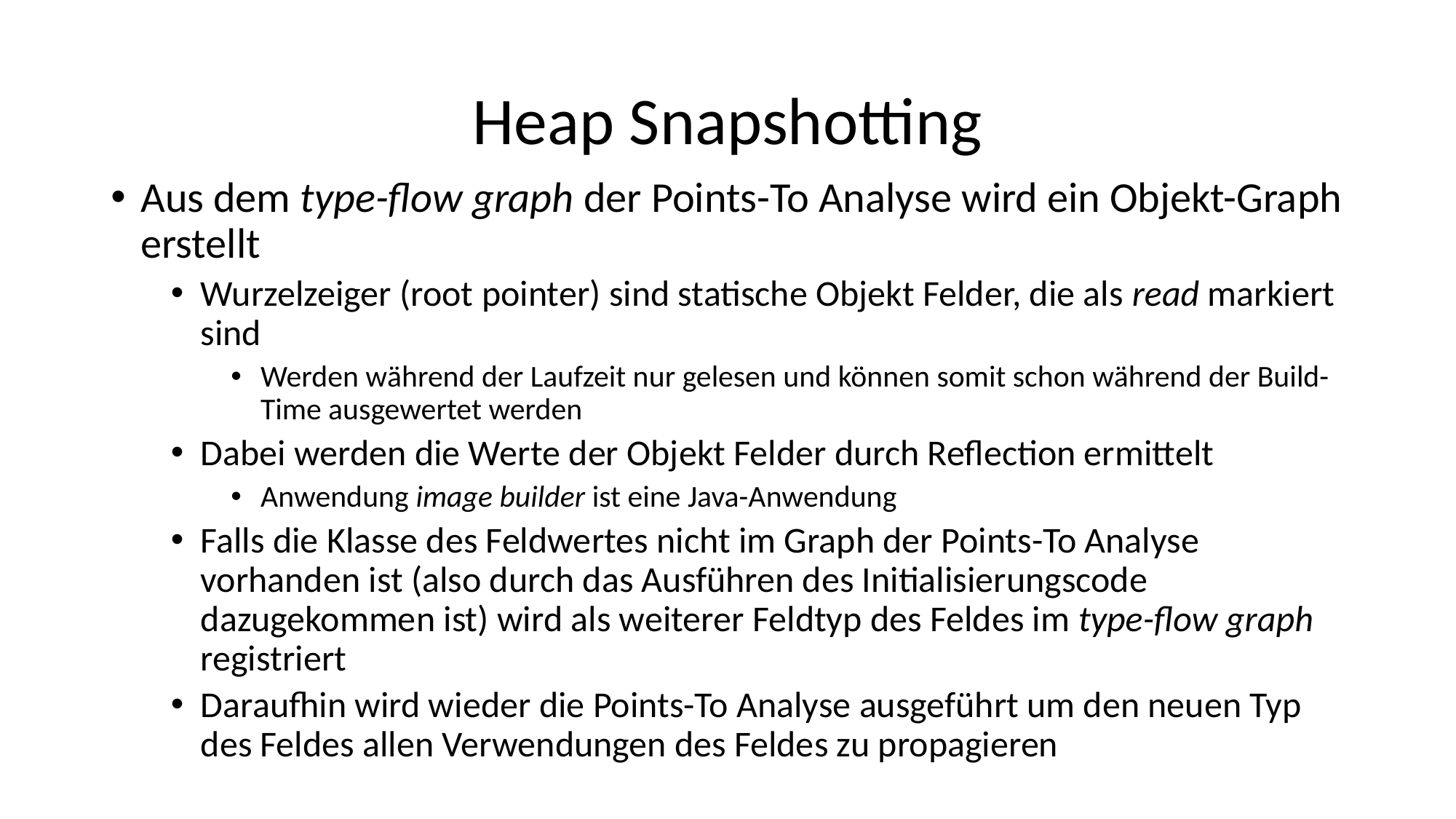

Heap Snapshotting
Aus dem type-flow graph der Points-To Analyse wird ein Objekt-Graph erstellt
Wurzelzeiger (root pointer) sind statische Objekt Felder, die als read markiert sind
Werden während der Laufzeit nur gelesen und können somit schon während der Build-Time ausgewertet werden
Dabei werden die Werte der Objekt Felder durch Reflection ermittelt
Anwendung image builder ist eine Java-Anwendung
Falls die Klasse des Feldwertes nicht im Graph der Points-To Analyse vorhanden ist (also durch das Ausführen des Initialisierungscode dazugekommen ist) wird als weiterer Feldtyp des Feldes im type-flow graph registriert
Daraufhin wird wieder die Points-To Analyse ausgeführt um den neuen Typ des Feldes allen Verwendungen des Feldes zu propagieren